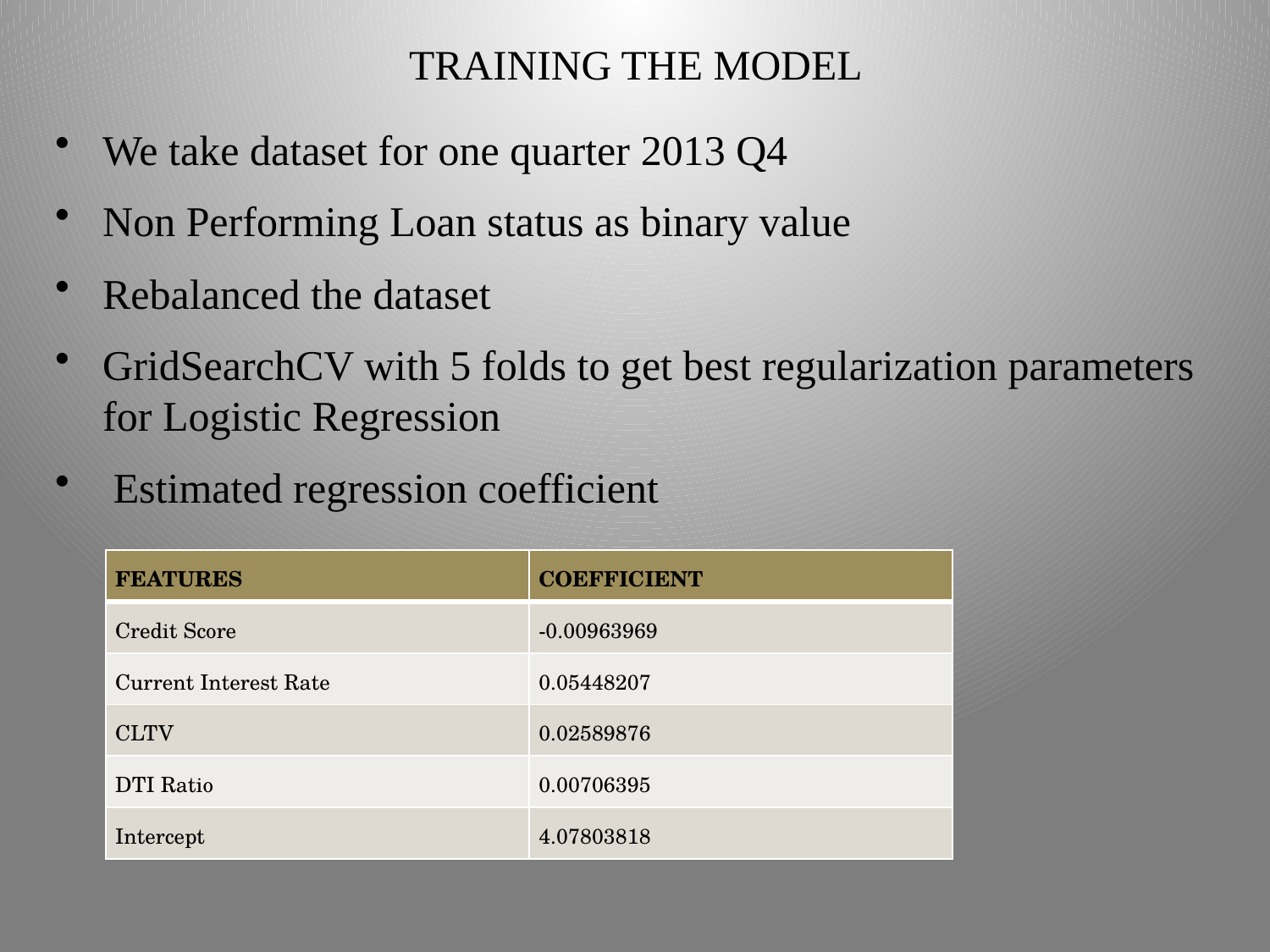

# TRAINING THE MODEL
We take dataset for one quarter 2013 Q4
Non Performing Loan status as binary value
Rebalanced the dataset
GridSearchCV with 5 folds to get best regularization parameters for Logistic Regression
 Estimated regression coefficient
| FEATURES | COEFFICIENT |
| --- | --- |
| Credit Score | -0.00963969 |
| Current Interest Rate | 0.05448207 |
| CLTV | 0.02589876 |
| DTI Ratio | 0.00706395 |
| Intercept | 4.07803818 |